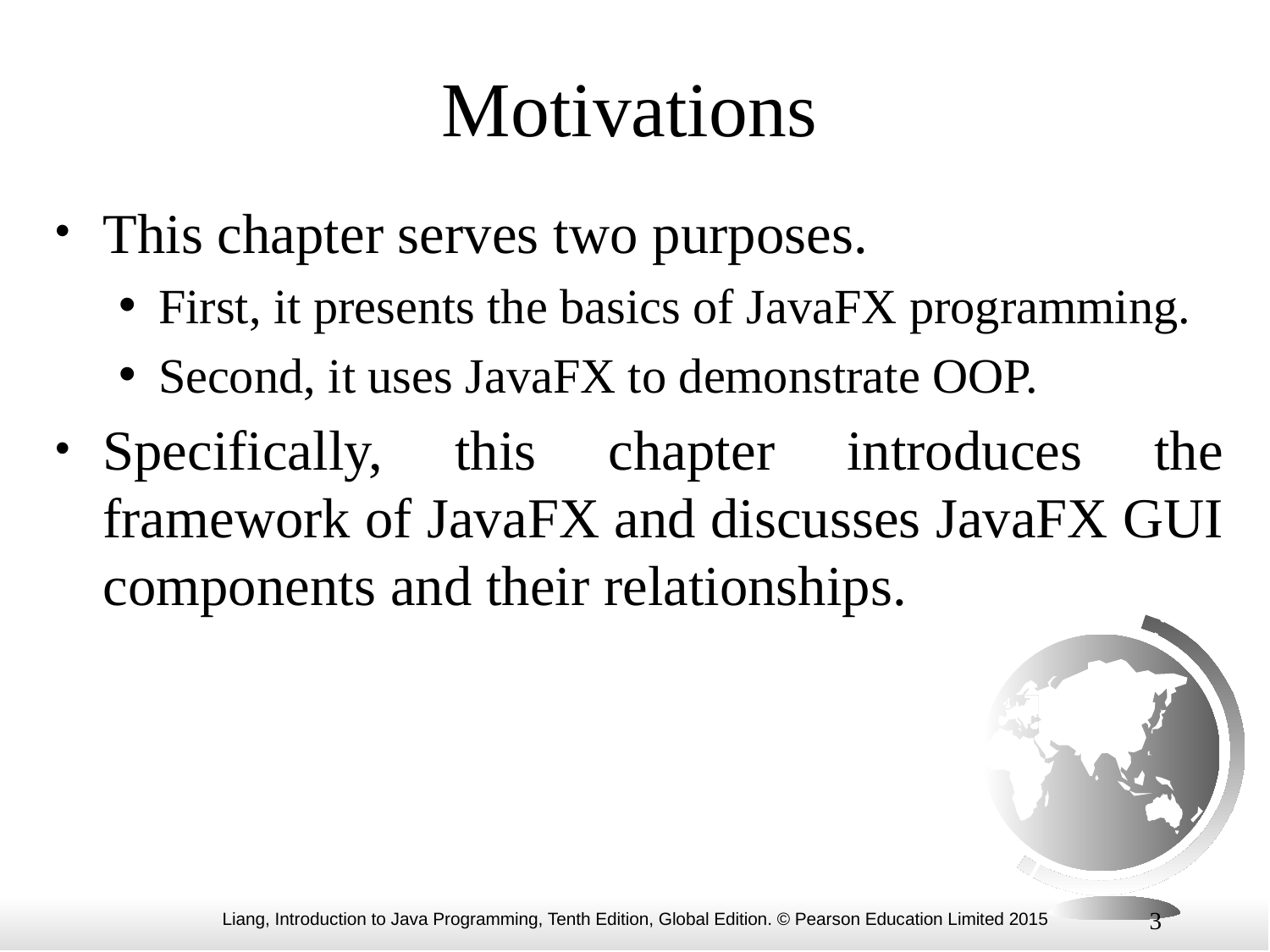

# Motivations
This chapter serves two purposes.
First, it presents the basics of JavaFX programming.
Second, it uses JavaFX to demonstrate OOP.
Specifically, this chapter introduces the framework of JavaFX and discusses JavaFX GUI components and their relationships.
3